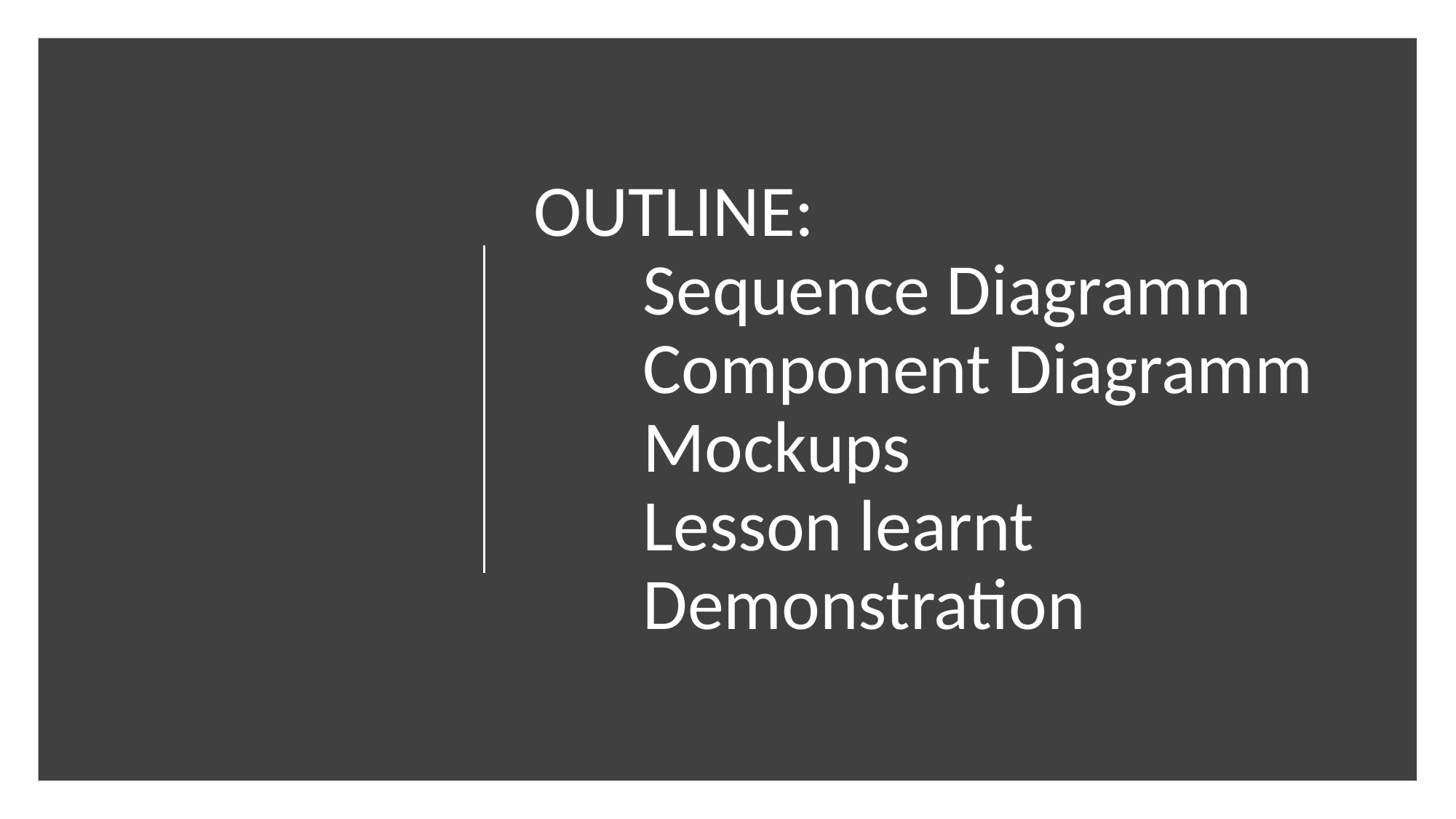

# OUTLINE: Sequence Diagramm Component Diagramm Mockups Lesson learnt Demonstration